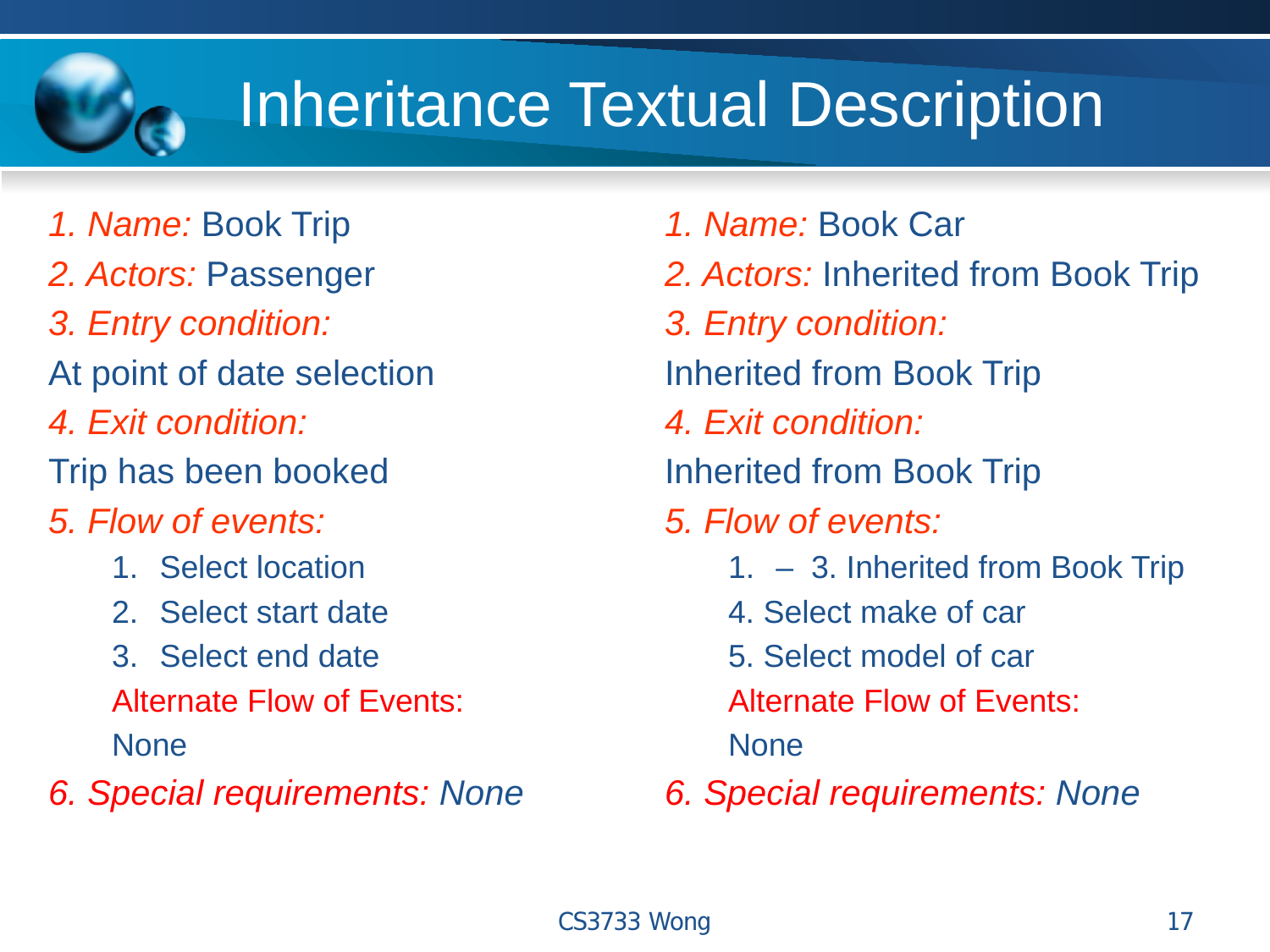

Inheritance Textual Description
1. Name: Book Trip
2. Actors: Passenger
3. Entry condition:
At point of date selection
4. Exit condition:
Trip has been booked
5. Flow of events:
Select location
Select start date
Select end date
Alternate Flow of Events:
None
6. Special requirements: None
1. Name: Book Car
2. Actors: Inherited from Book Trip
3. Entry condition:
Inherited from Book Trip
4. Exit condition:
Inherited from Book Trip
5. Flow of events:
–  3. Inherited from Book Trip
4. Select make of car
5. Select model of car
Alternate Flow of Events:
None
6. Special requirements: None

CS3733 Wong
17